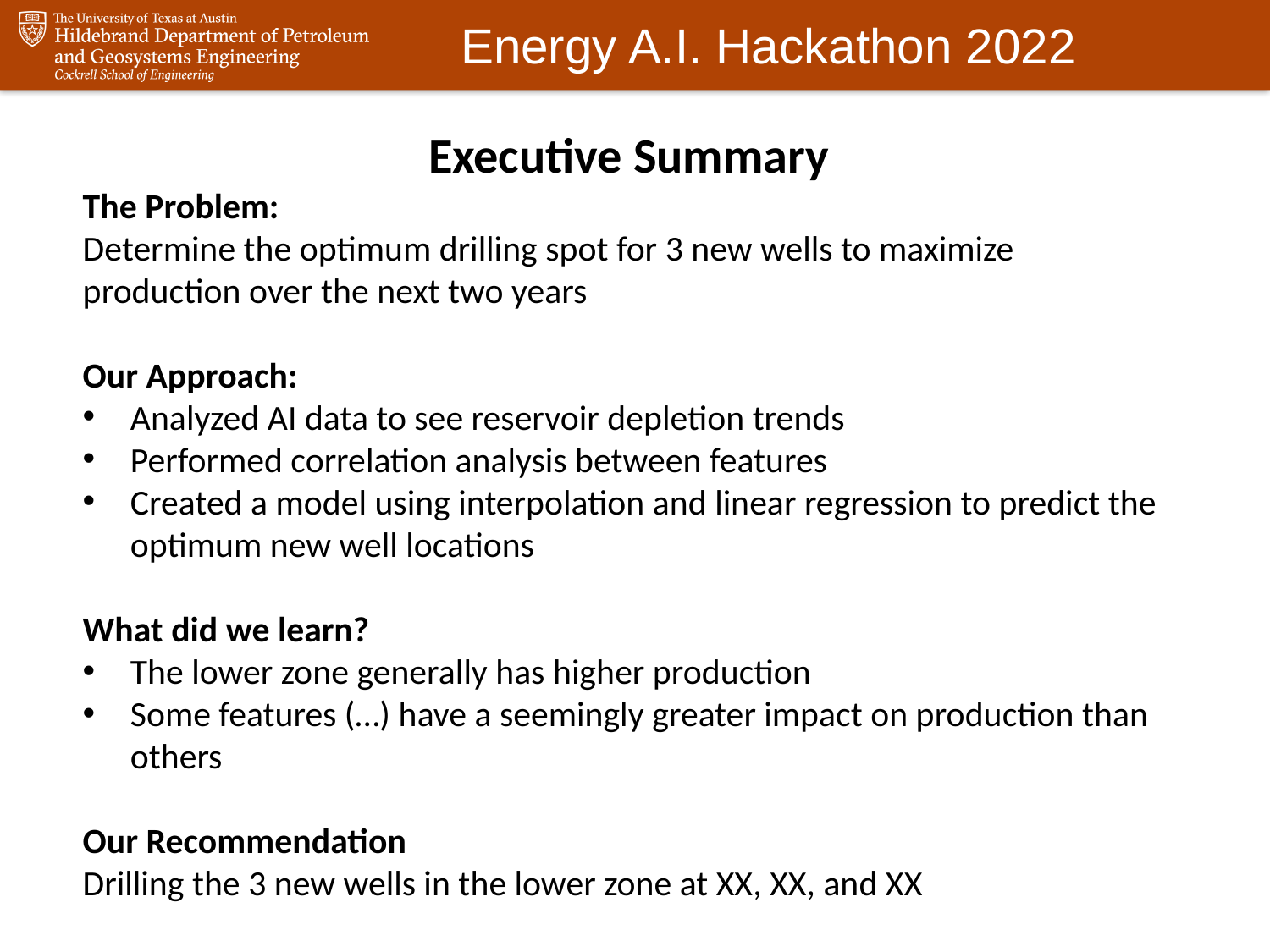

Executive Summary
The Problem:
Determine the optimum drilling spot for 3 new wells to maximize production over the next two years

Our Approach:
Analyzed AI data to see reservoir depletion trends
Performed correlation analysis between features
Created a model using interpolation and linear regression to predict the optimum new well locations

What did we learn?
The lower zone generally has higher production
Some features (…) have a seemingly greater impact on production than others

Our Recommendation
Drilling the 3 new wells in the lower zone at XX, XX, and XX